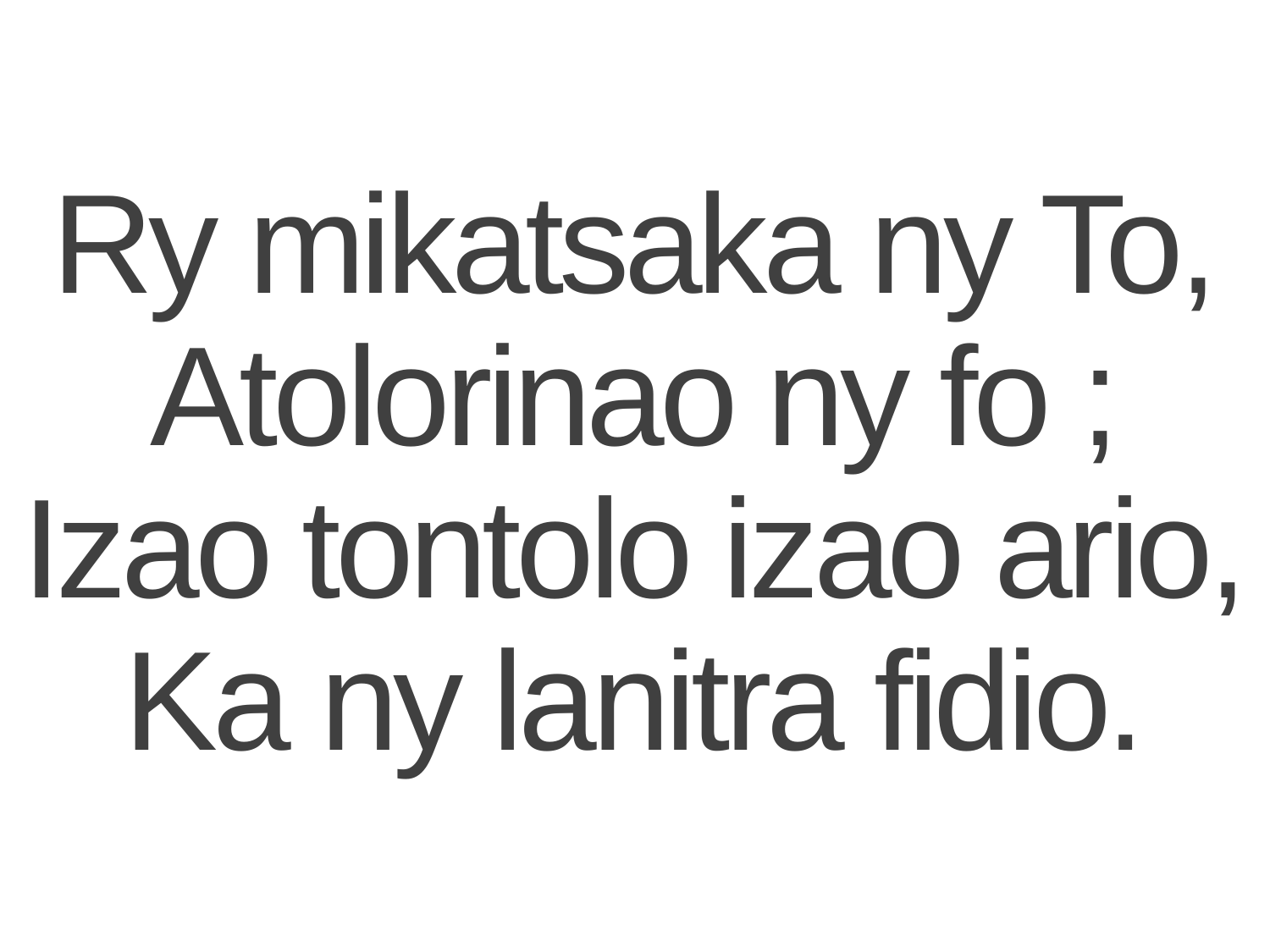

Ry mikatsaka ny To,
Atolorinao ny fo ;
Izao tontolo izao ario,
Ka ny lanitra fidio.